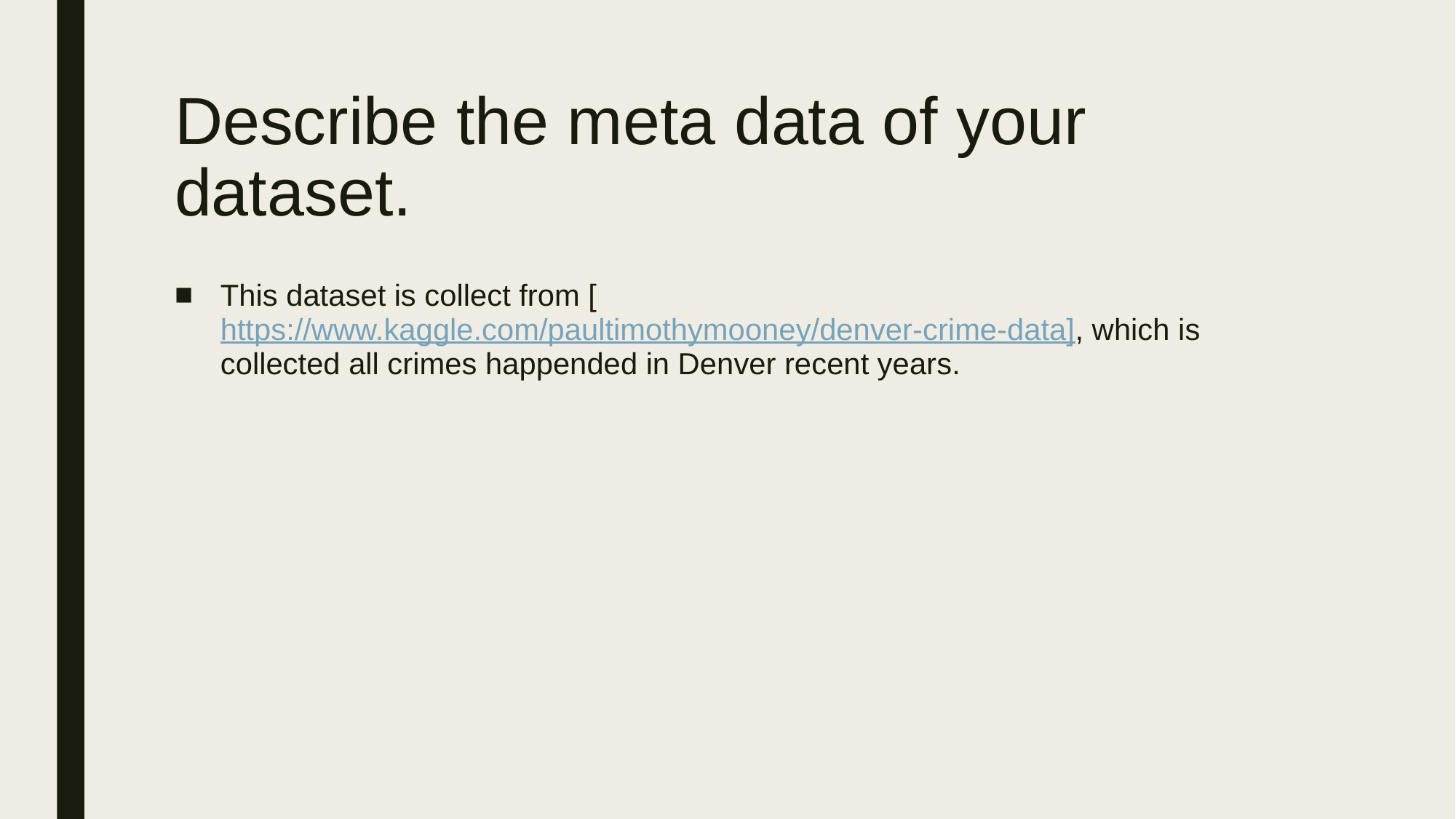

# Describe the meta data of your dataset.
This dataset is collect from [https://www.kaggle.com/paultimothymooney/denver-crime-data], which is collected all crimes happended in Denver recent years.